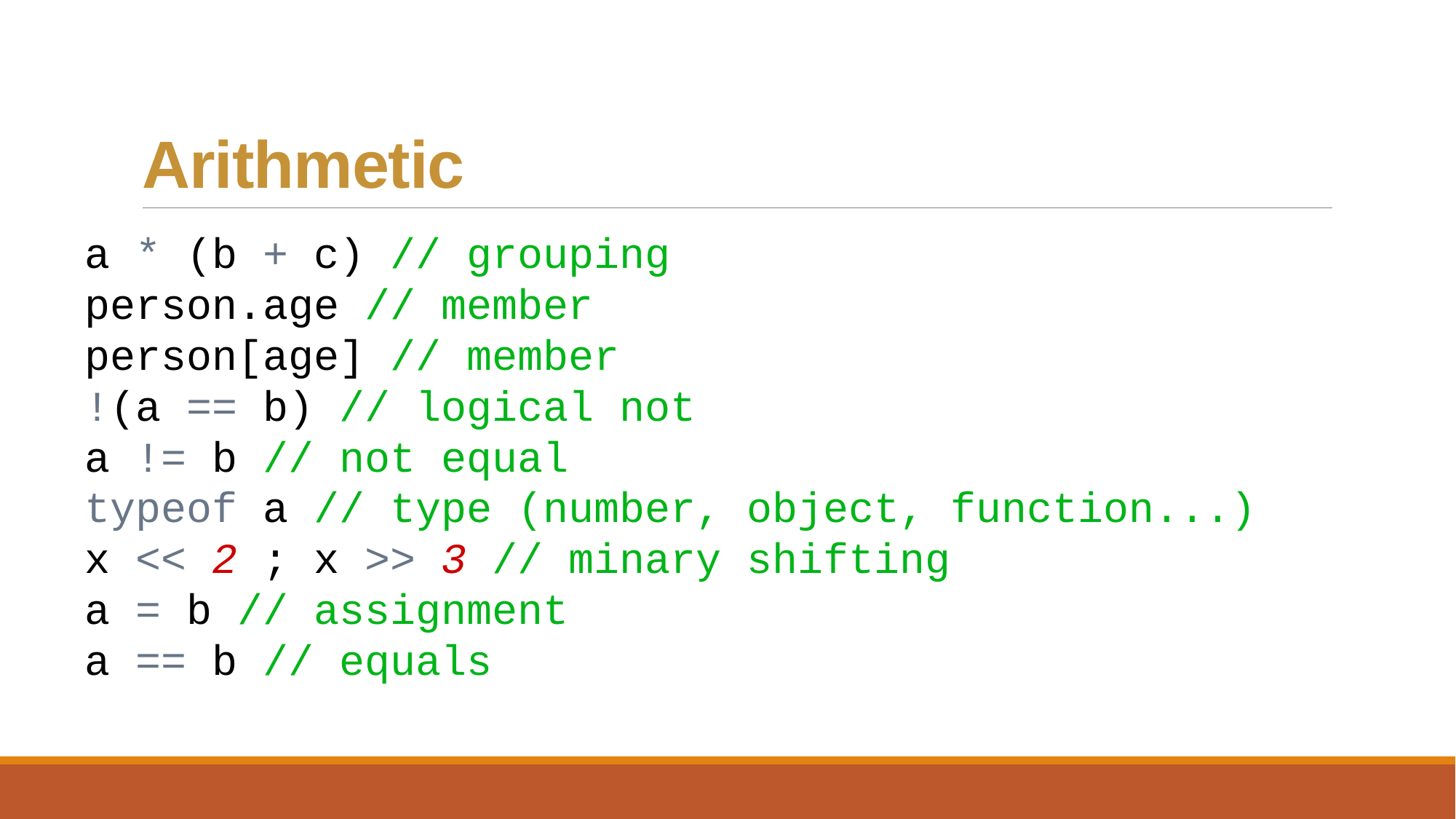

# Arithmetic
a * (b + c) // grouping
person.age // member
person[age] // member
!(a == b) // logical not
a != b // not equal
typeof a // type (number, object, function...)
x << 2 ; x >> 3 // minary shifting
a = b // assignment
a == b // equals